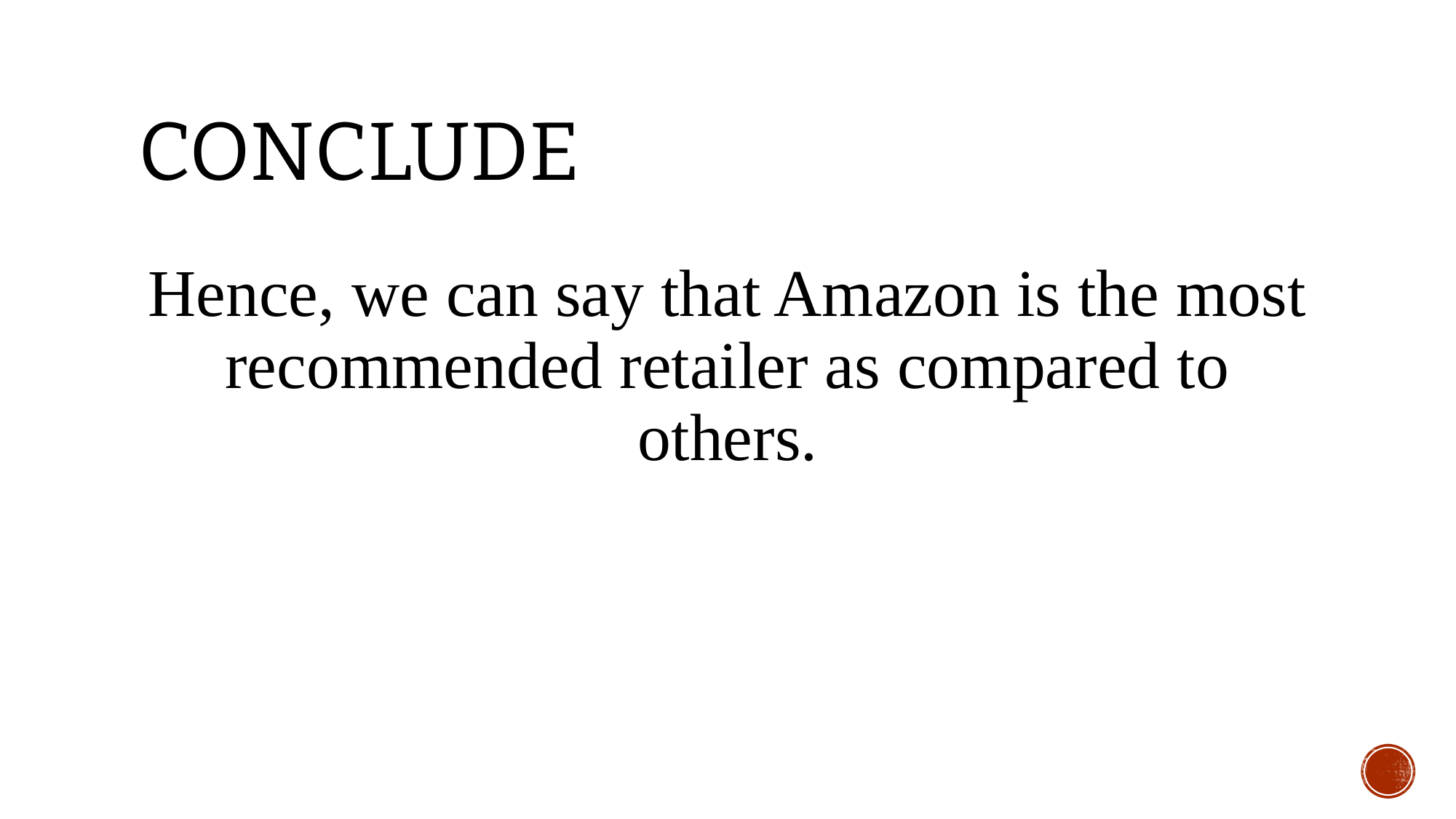

# Conclude
Hence, we can say that Amazon is the most recommended retailer as compared to others.